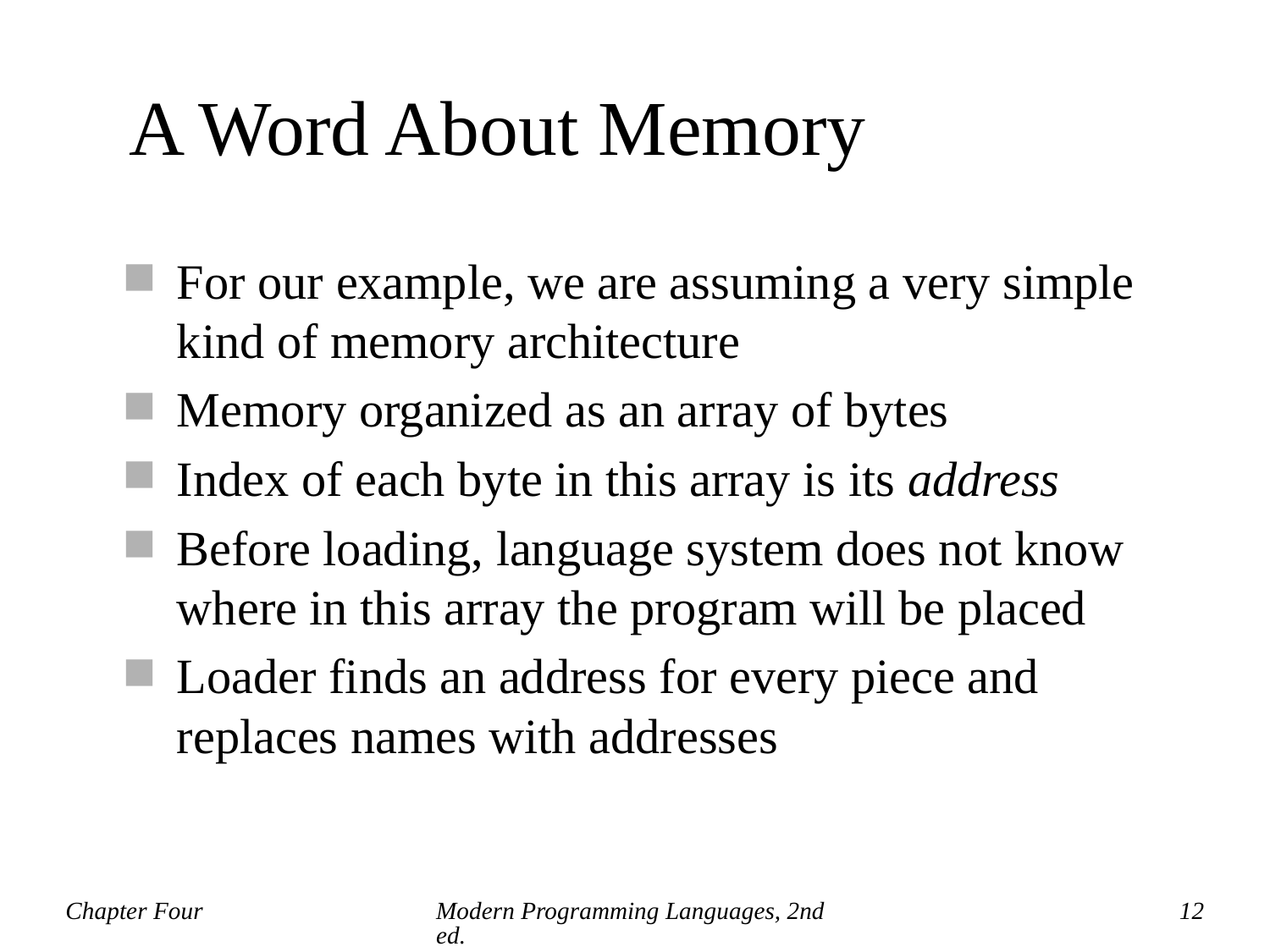

# A Word About Memory
For our example, we are assuming a very simple kind of memory architecture
Memory organized as an array of bytes
Index of each byte in this array is its address
Before loading, language system does not know where in this array the program will be placed
Loader finds an address for every piece and replaces names with addresses
Chapter Four
Modern Programming Languages, 2nd ed.
12